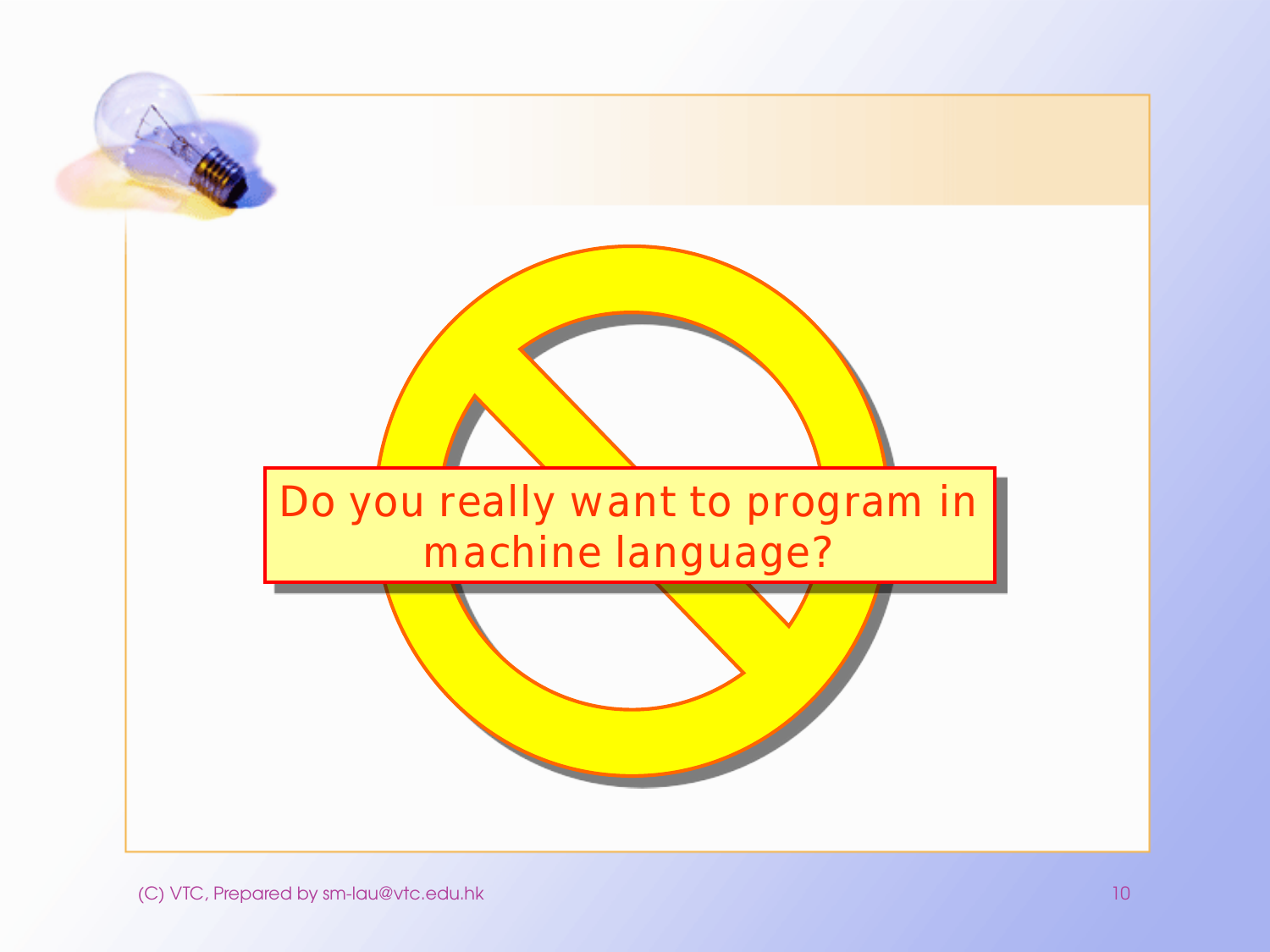

Do you really want to program in machine language?
(C) VTC, Prepared by sm-lau@vtc.edu.hk
10